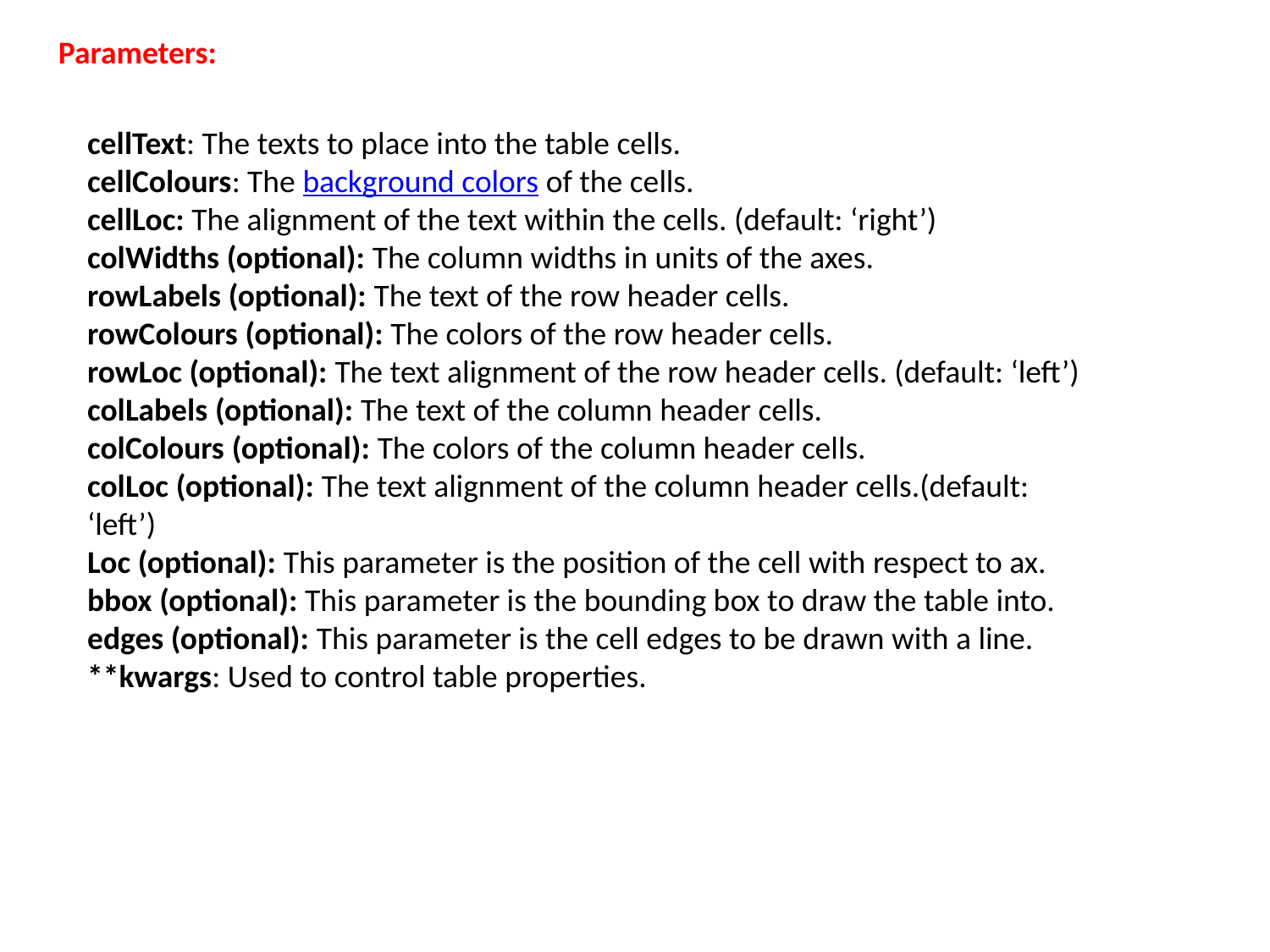

Parameters:
cellText: The texts to place into the table cells.
cellColours: The background colors of the cells.
cellLoc: The alignment of the text within the cells. (default: ‘right’)
colWidths (optional): The column widths in units of the axes.
rowLabels (optional): The text of the row header cells.
rowColours (optional): The colors of the row header cells.
rowLoc (optional): The text alignment of the row header cells. (default: ‘left’)
colLabels (optional): The text of the column header cells.
colColours (optional): The colors of the column header cells.
colLoc (optional): The text alignment of the column header cells.(default: ‘left’)
Loc (optional): This parameter is the position of the cell with respect to ax.
bbox (optional): This parameter is the bounding box to draw the table into.
edges (optional): This parameter is the cell edges to be drawn with a line.
**kwargs: Used to control table properties.